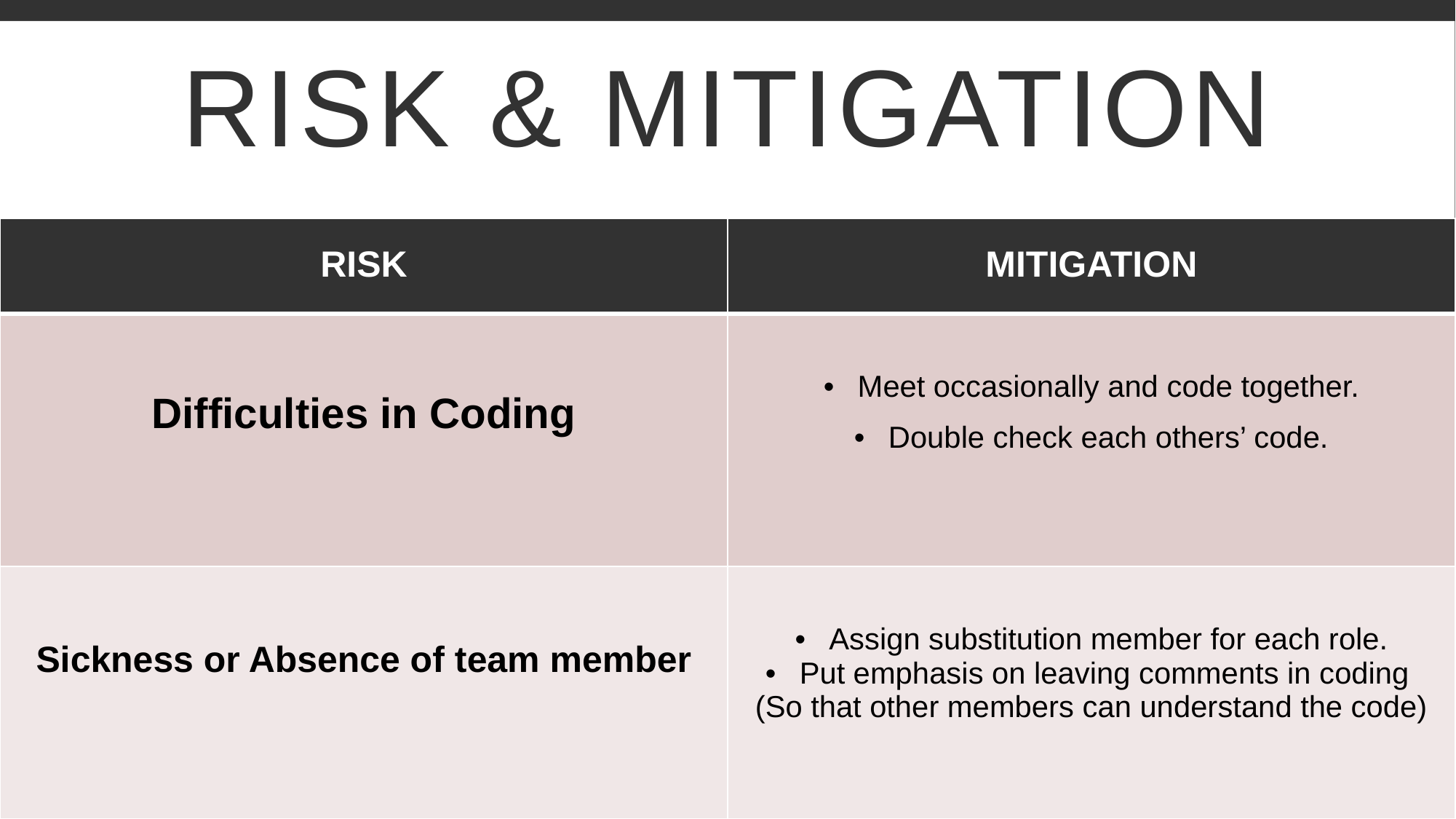

# Risk & mitigation
| RISK | MITIGATION |
| --- | --- |
| Difficulties in Coding | Meet occasionally and code together. Double check each others’ code. |
| Sickness or Absence of team member | Assign substitution member for each role. Put emphasis on leaving comments in coding (So that other members can understand the code) |